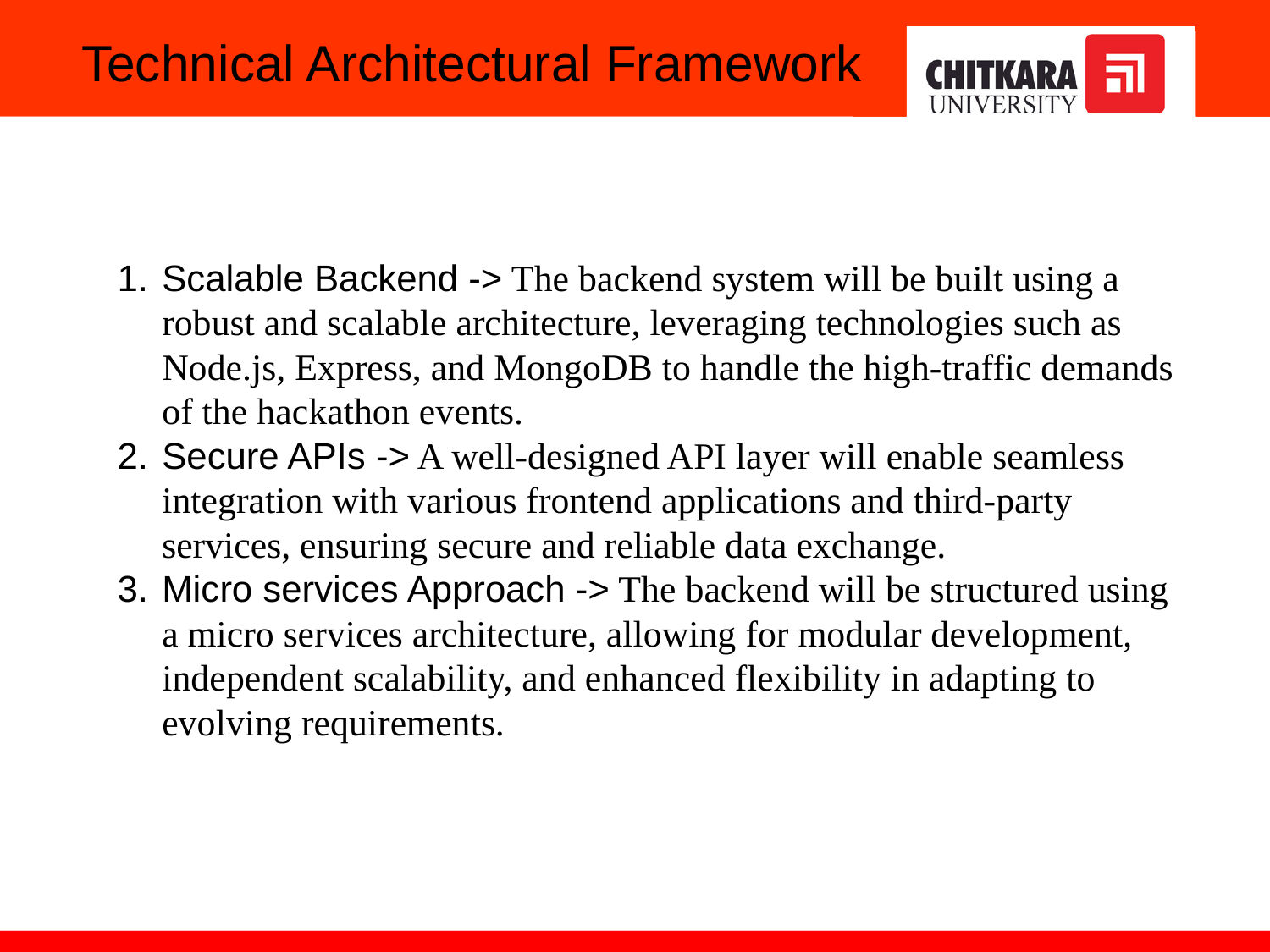

Technical Architectural Framework

Scalable Backend -> The backend system will be built using a robust and scalable architecture, leveraging technologies such as Node.js, Express, and MongoDB to handle the high-traffic demands of the hackathon events.
Secure APIs -> A well-designed API layer will enable seamless integration with various frontend applications and third-party services, ensuring secure and reliable data exchange.
Micro services Approach -> The backend will be structured using a micro services architecture, allowing for modular development, independent scalability, and enhanced flexibility in adapting to evolving requirements.